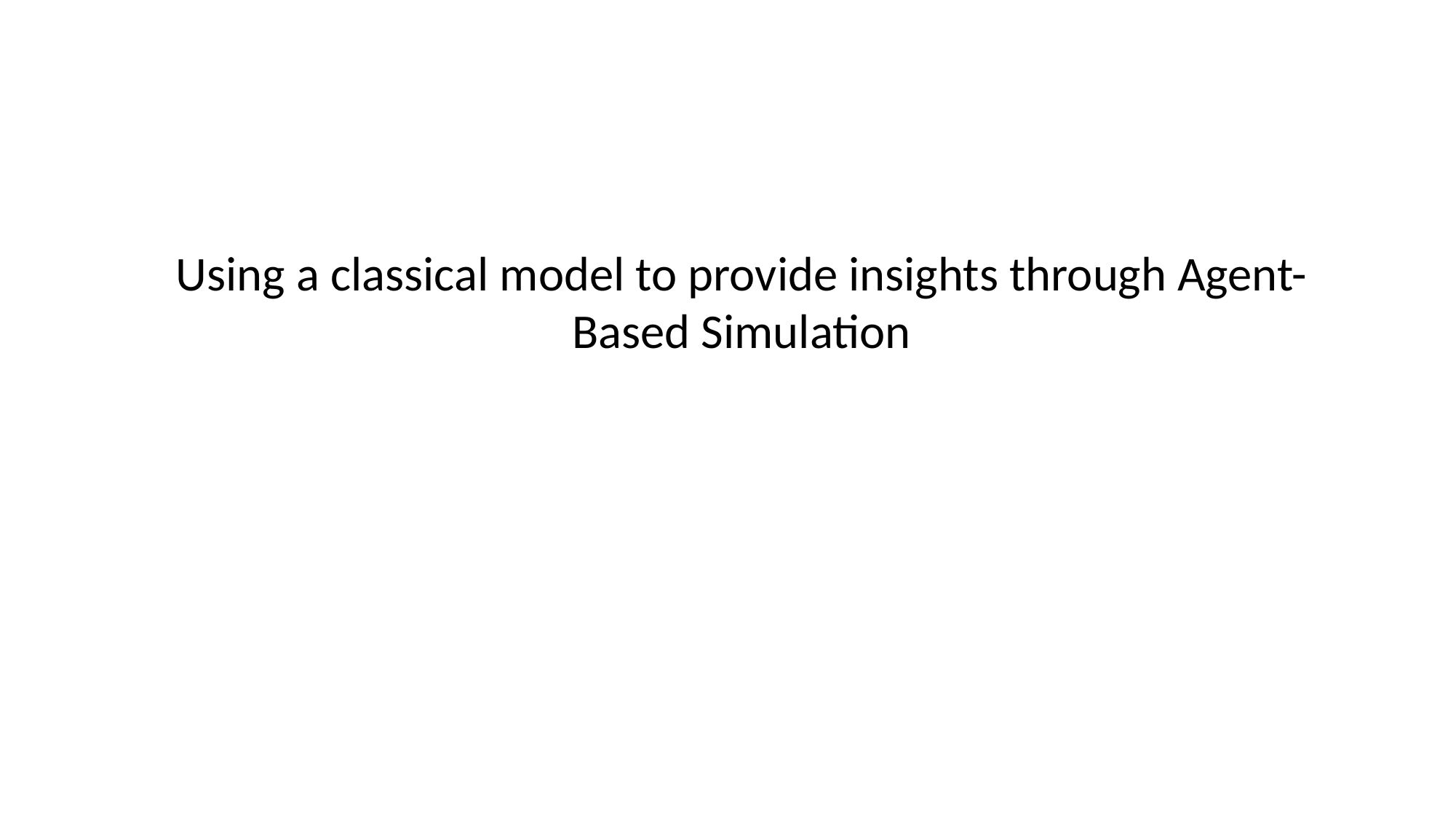

Using a classical model to provide insights through Agent-Based Simulation